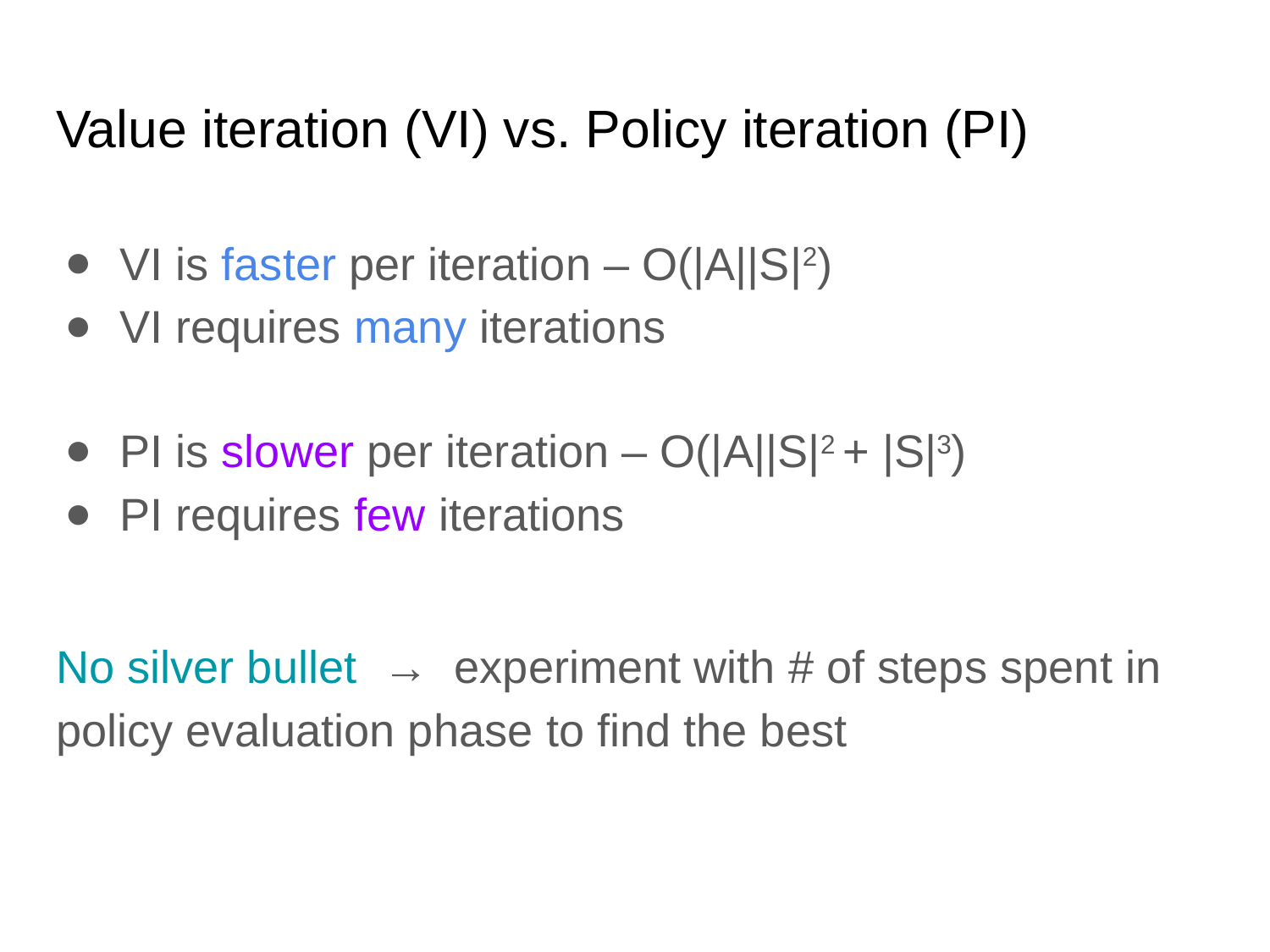

# Value iteration (VI) vs. Policy iteration (PI)
VI is faster per iteration – O(|A||S|2)
VI requires many iterations

PI is slower per iteration – O(|A||S|2 + |S|3)
PI requires few iterations
No silver bullet  →  experiment with # of steps spent in policy evaluation phase to find the best